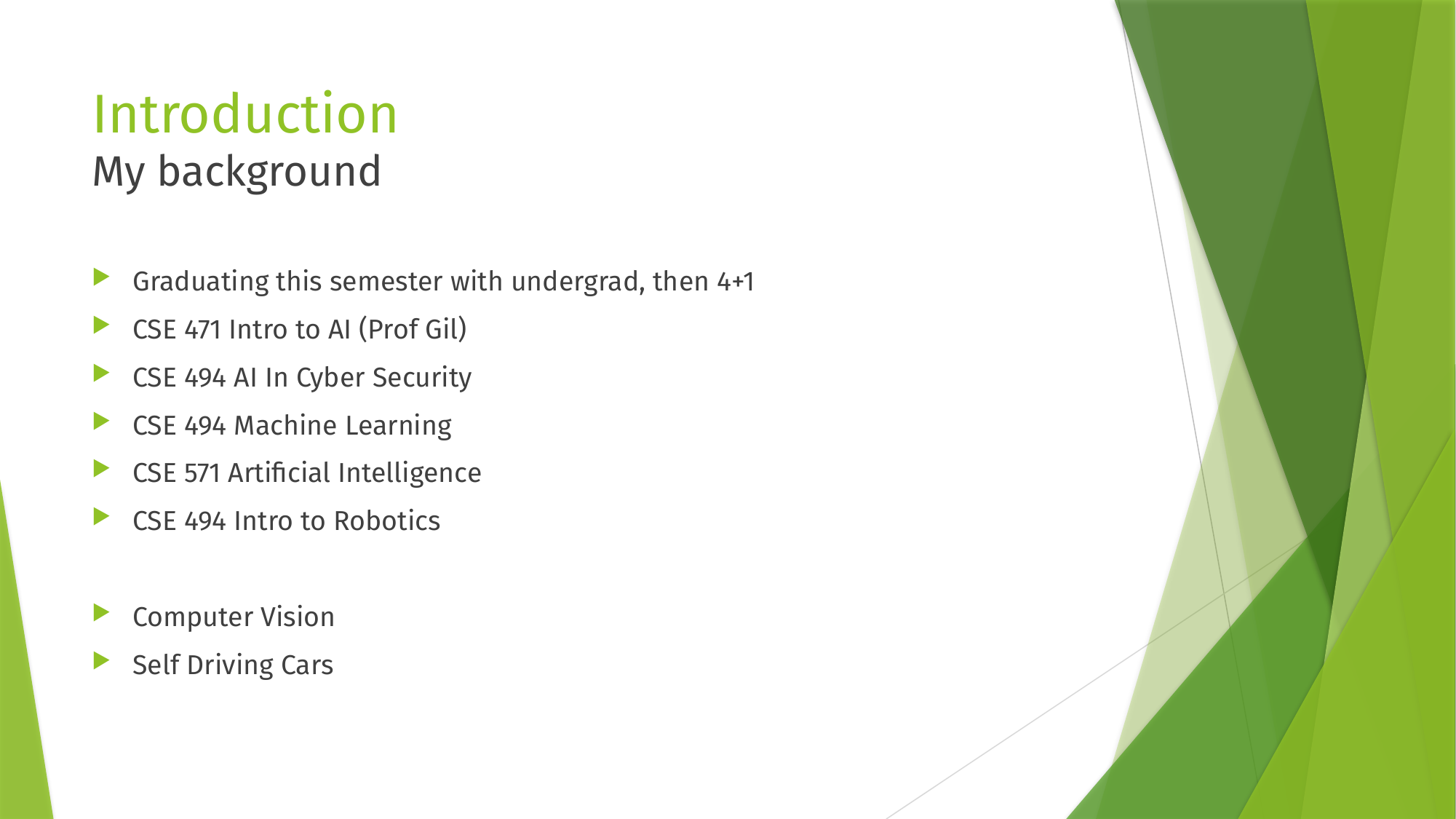

# Introduction My background
Graduating this semester with undergrad, then 4+1
CSE 471 Intro to AI (Prof Gil)
CSE 494 AI In Cyber Security
CSE 494 Machine Learning
CSE 571 Artificial Intelligence
CSE 494 Intro to Robotics

Computer Vision
Self Driving Cars